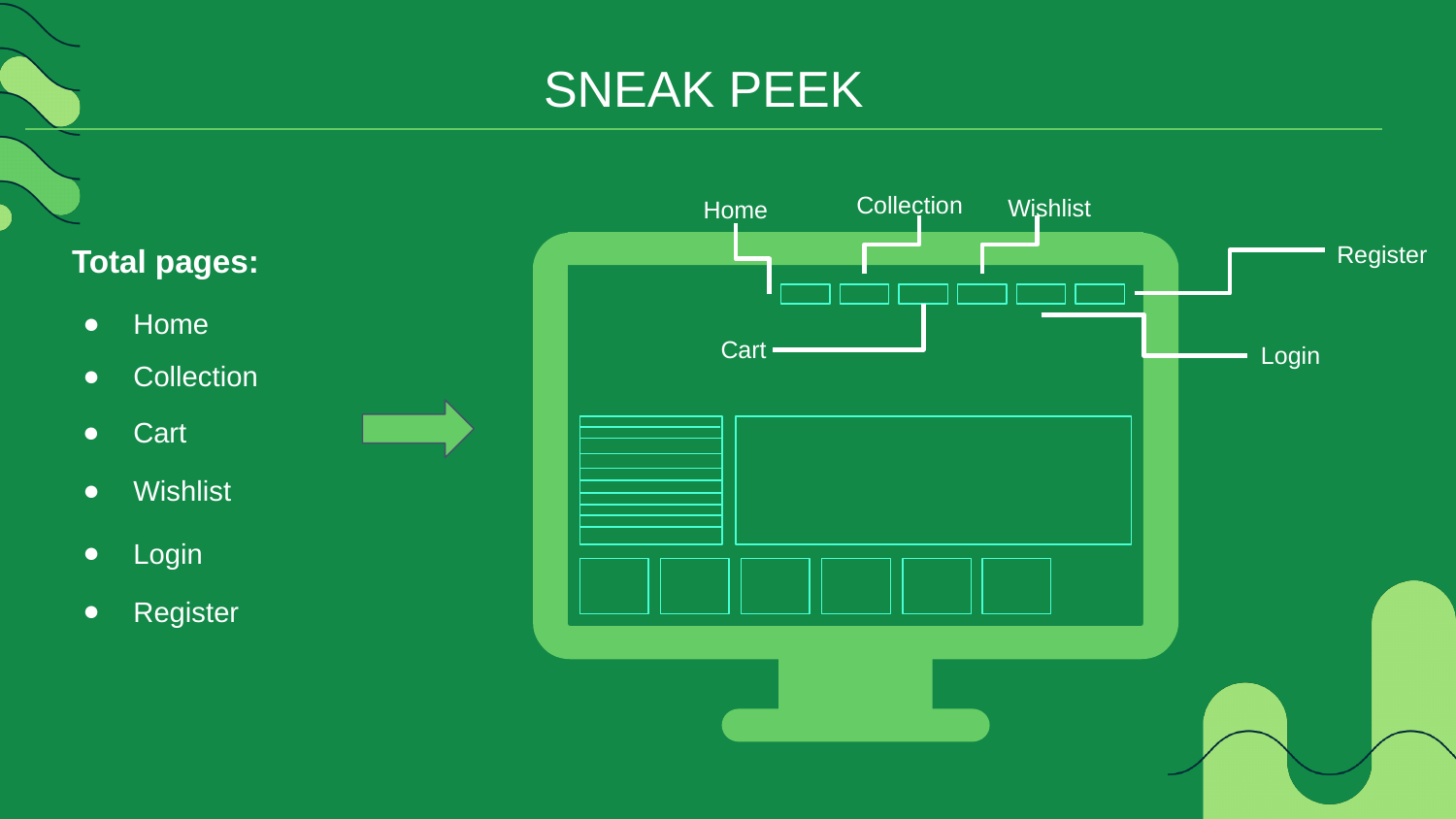

SNEAK PEEK
Collection
Wishlist
Home
Total pages:
Register

Home
Cart
Login
Collection
Cart

Wishlist
Login

Register